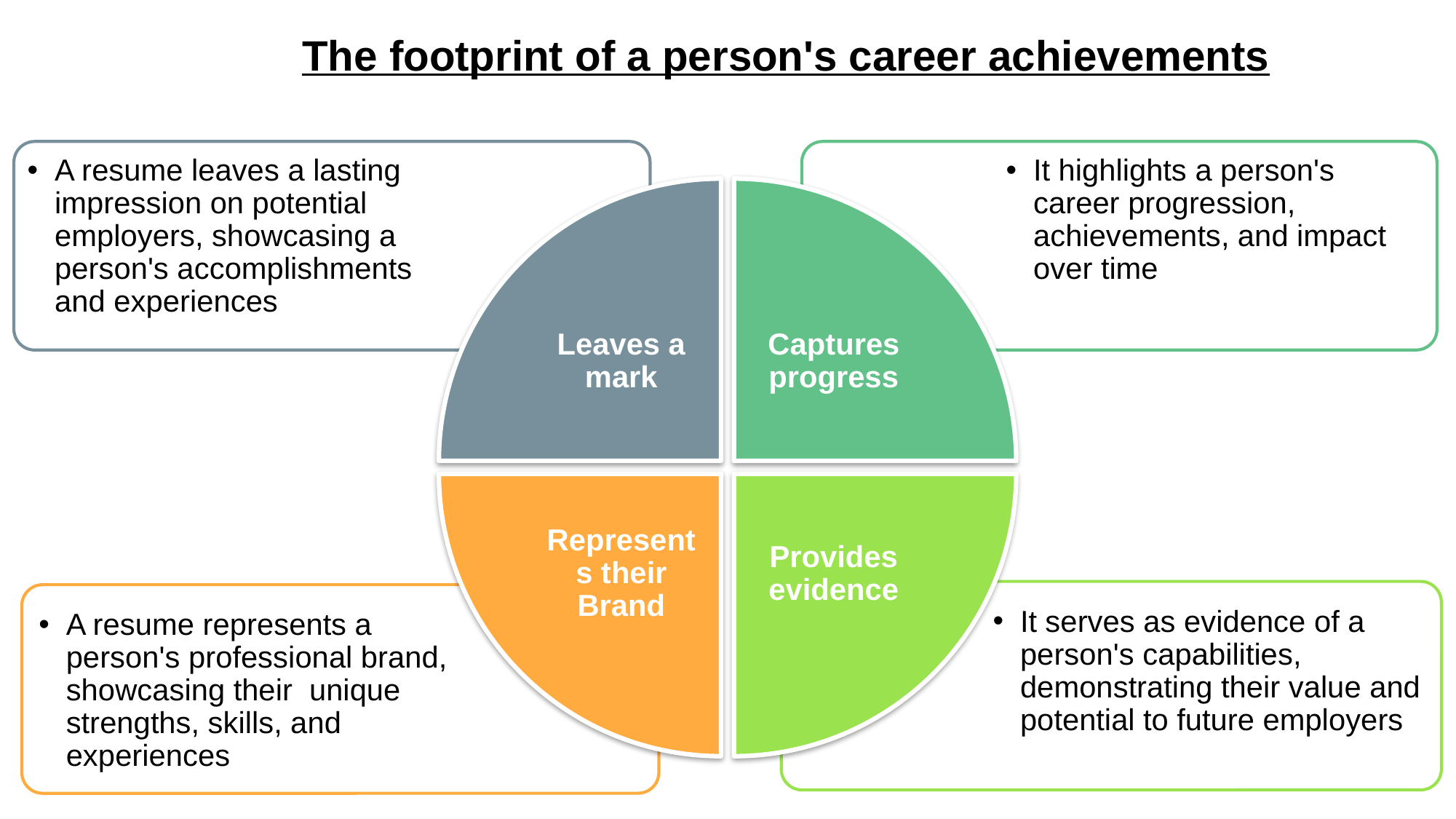

The footprint of a person's career achievements

A resume leaves a lasting impression on potential employers, showcasing a person's accomplishments and experiences

It highlights a person's career progression, achievements, and impact over time

Leaves a mark

Captures progress

Represents their Brand

Provides evidence

It serves as evidence of a person's capabilities, demonstrating their value and potential to future employers

A resume represents a person's professional brand, showcasing their  unique strengths, skills, and experiences